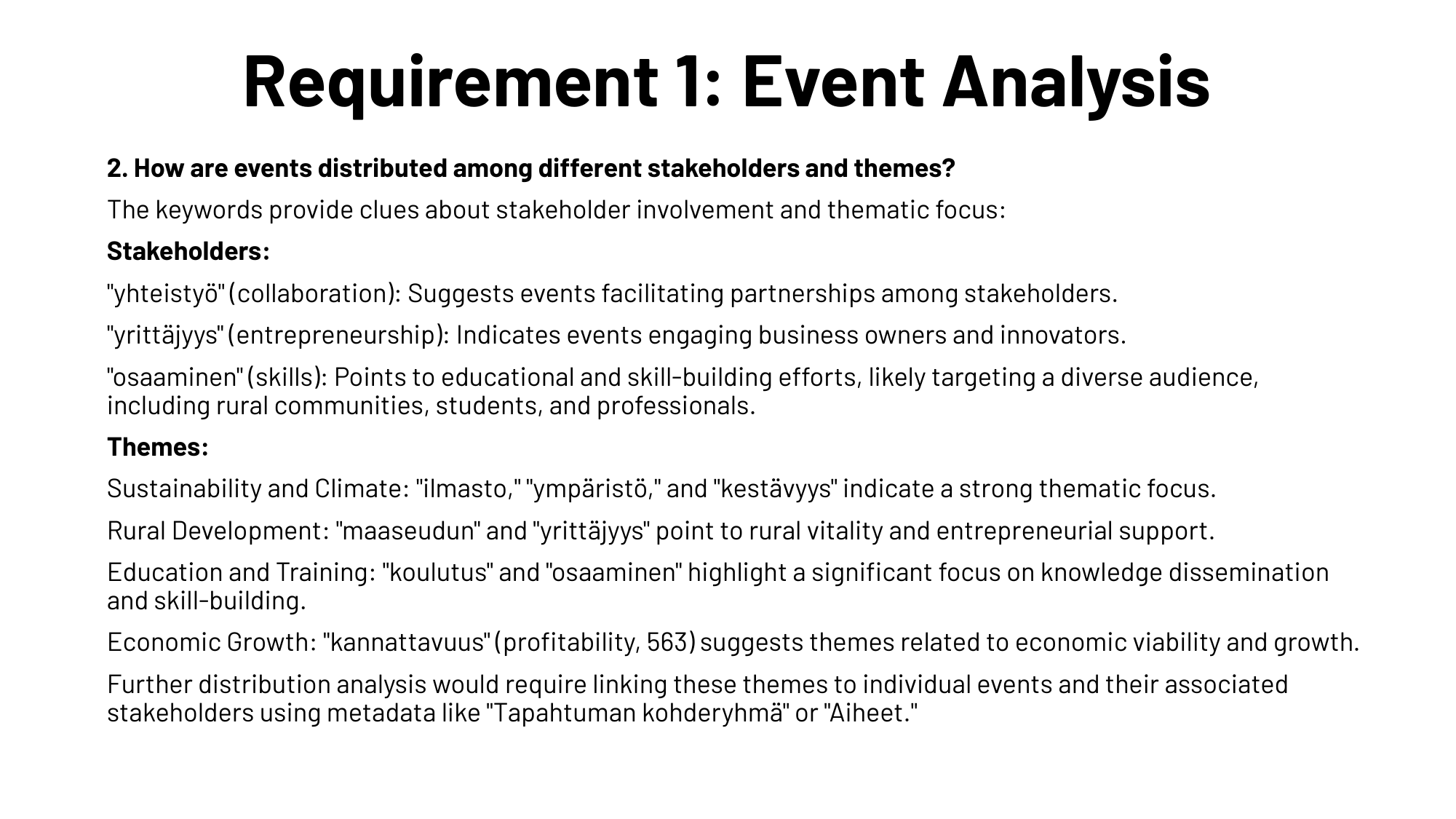

# Requirement 1: Event Analysis
2. How are events distributed among different stakeholders and themes?
The keywords provide clues about stakeholder involvement and thematic focus:
Stakeholders:
"yhteistyö" (collaboration): Suggests events facilitating partnerships among stakeholders.
"yrittäjyys" (entrepreneurship): Indicates events engaging business owners and innovators.
"osaaminen" (skills): Points to educational and skill-building efforts, likely targeting a diverse audience, including rural communities, students, and professionals.
Themes:
Sustainability and Climate: "ilmasto," "ympäristö," and "kestävyys" indicate a strong thematic focus.
Rural Development: "maaseudun" and "yrittäjyys" point to rural vitality and entrepreneurial support.
Education and Training: "koulutus" and "osaaminen" highlight a significant focus on knowledge dissemination and skill-building.
Economic Growth: "kannattavuus" (profitability, 563) suggests themes related to economic viability and growth.
Further distribution analysis would require linking these themes to individual events and their associated stakeholders using metadata like "Tapahtuman kohderyhmä" or "Aiheet."